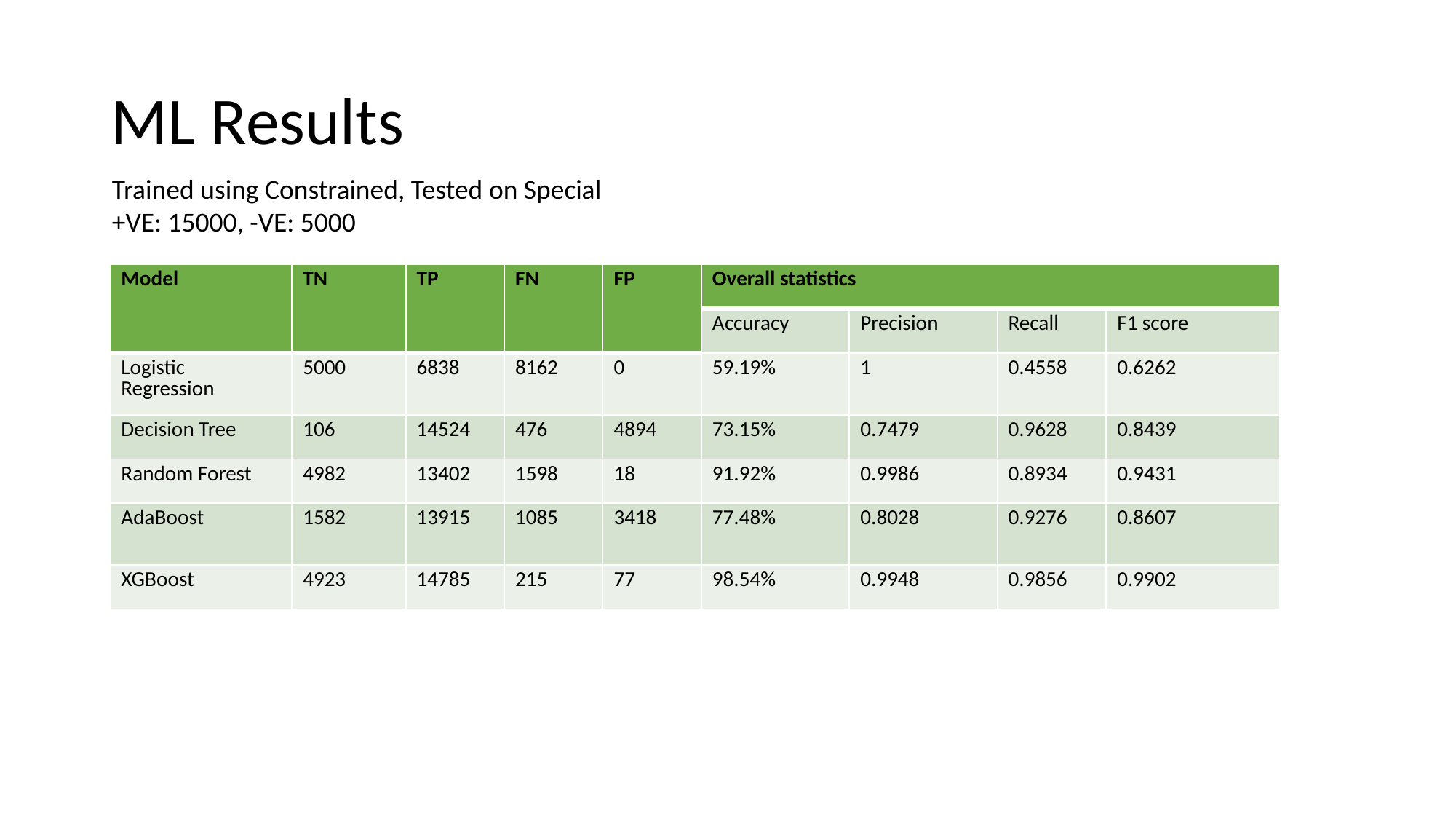

# ML Results
Trained using Constrained, Tested on Special
+VE: 15000, -VE: 5000

| Model | TN | TP | FN | FP | Overall statistics | Overall statistics |  |  |
| --- | --- | --- | --- | --- | --- | --- | --- | --- |
|  |  |  |  |  | Accuracy | Precision | Recall | F1 score |
| Logistic Regression | 5000 | 6838 | 8162 | 0 | 59.19% | 1 | 0.4558 | 0.6262 |
| Decision Tree | 106 | 14524 | 476 | 4894 | 73.15% | 0.7479 | 0.9628 | 0.8439 |
| Random Forest | 4982 | 13402 | 1598 | 18 | 91.92% | 0.9986 | 0.8934 | 0.9431 |
| AdaBoost | 1582 | 13915 | 1085 | 3418 | 77.48% | 0.8028 | 0.9276 | 0.8607 |
| XGBoost | 4923 | 14785 | 215 | 77 | 98.54% | 0.9948 | 0.9856 | 0.9902 |